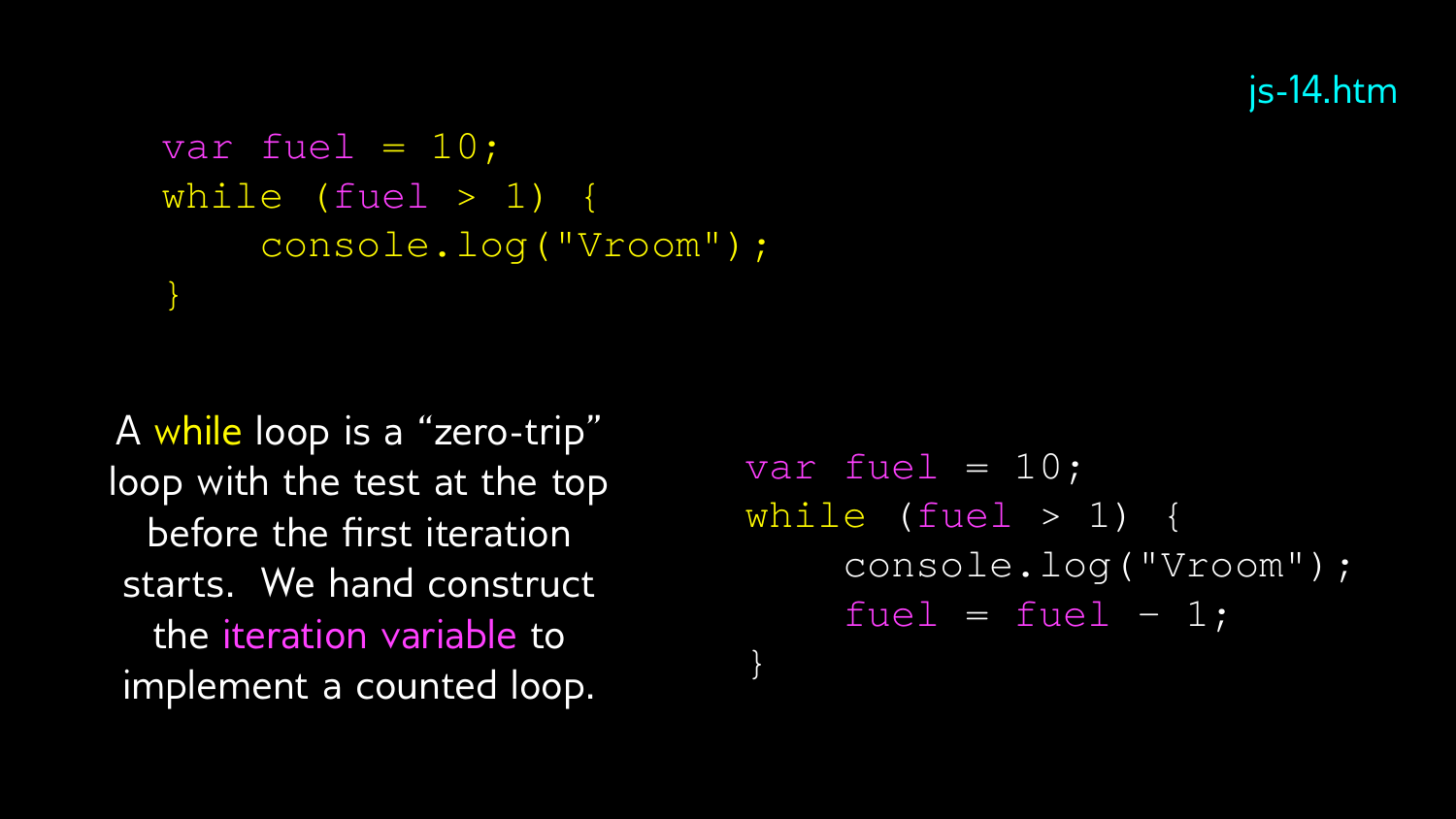

js-14.htm
var fuel = 10;
while (fuel > 1) {
    console.log("Vroom");
}
A while loop is a “zero-trip” loop with the test at the top before the first iteration starts.  We hand construct the iteration variable to implement a counted loop.
var fuel = 10;
while (fuel > 1) {
    console.log("Vroom");
    fuel = fuel - 1;
}